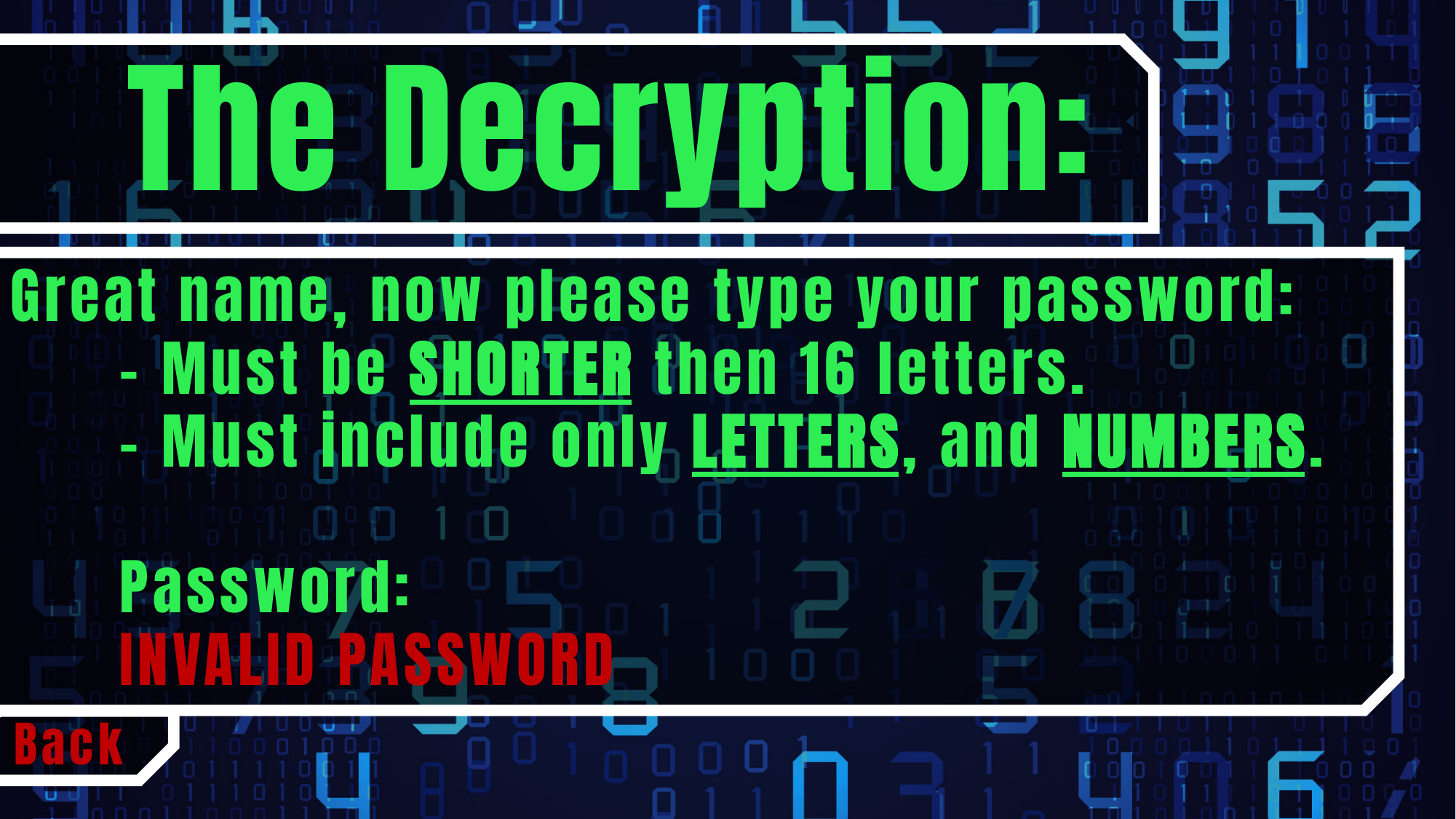

The Decryption:

Great name, now please type your password:
	- Must be SHORTER then 16 letters.
	- Must include only LETTERS, and NUMBERS.

	Password:
	INVALID PASSWORD

Back